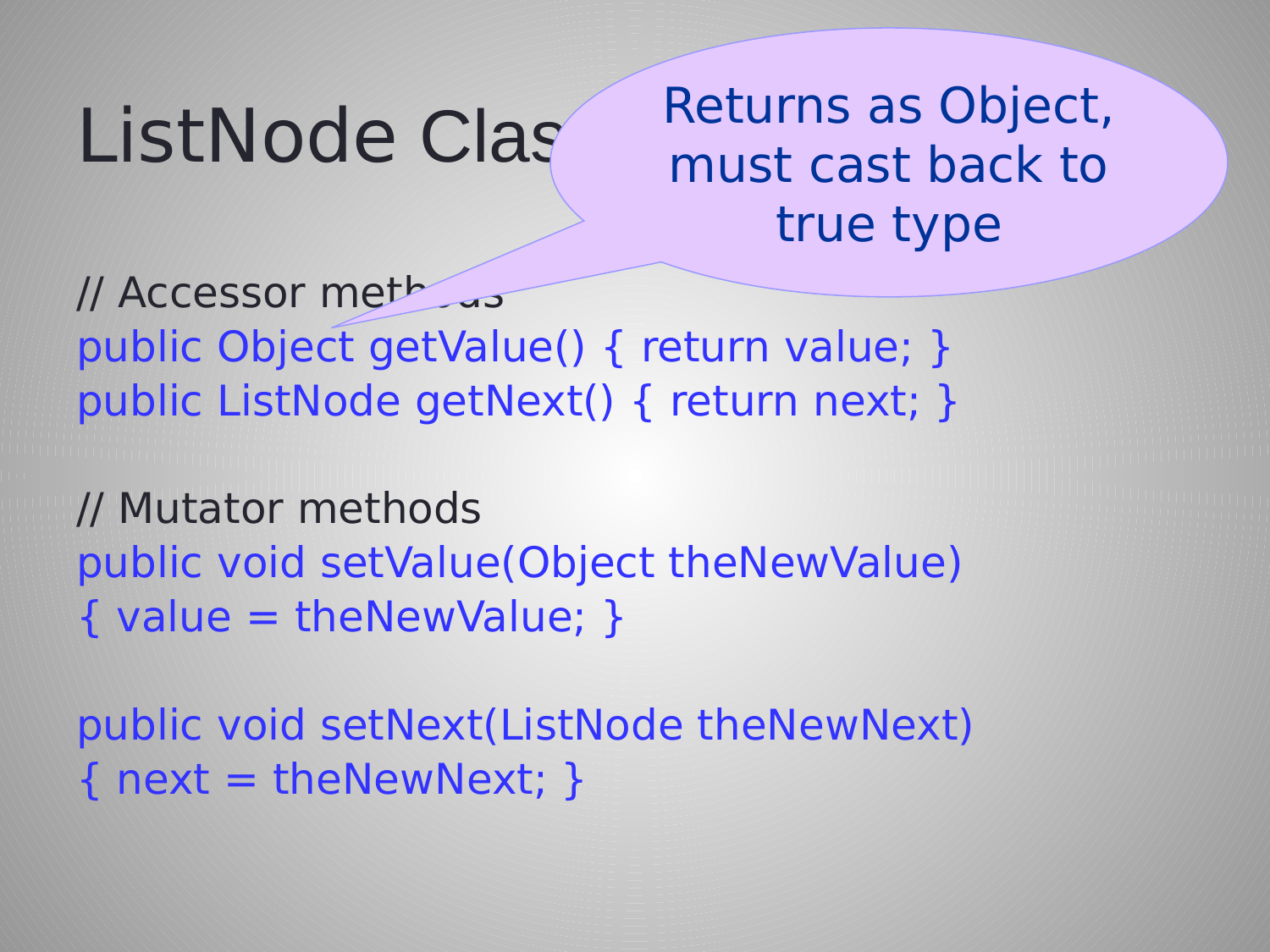

# ListNode Class
Returns as Object, must cast back to true type
// Accessor methods
public Object getValue() { return value; }
public ListNode getNext() { return next; }

// Mutator methods
public void setValue(Object theNewValue)
{ value = theNewValue; }

public void setNext(ListNode theNewNext)
{ next = theNewNext; }